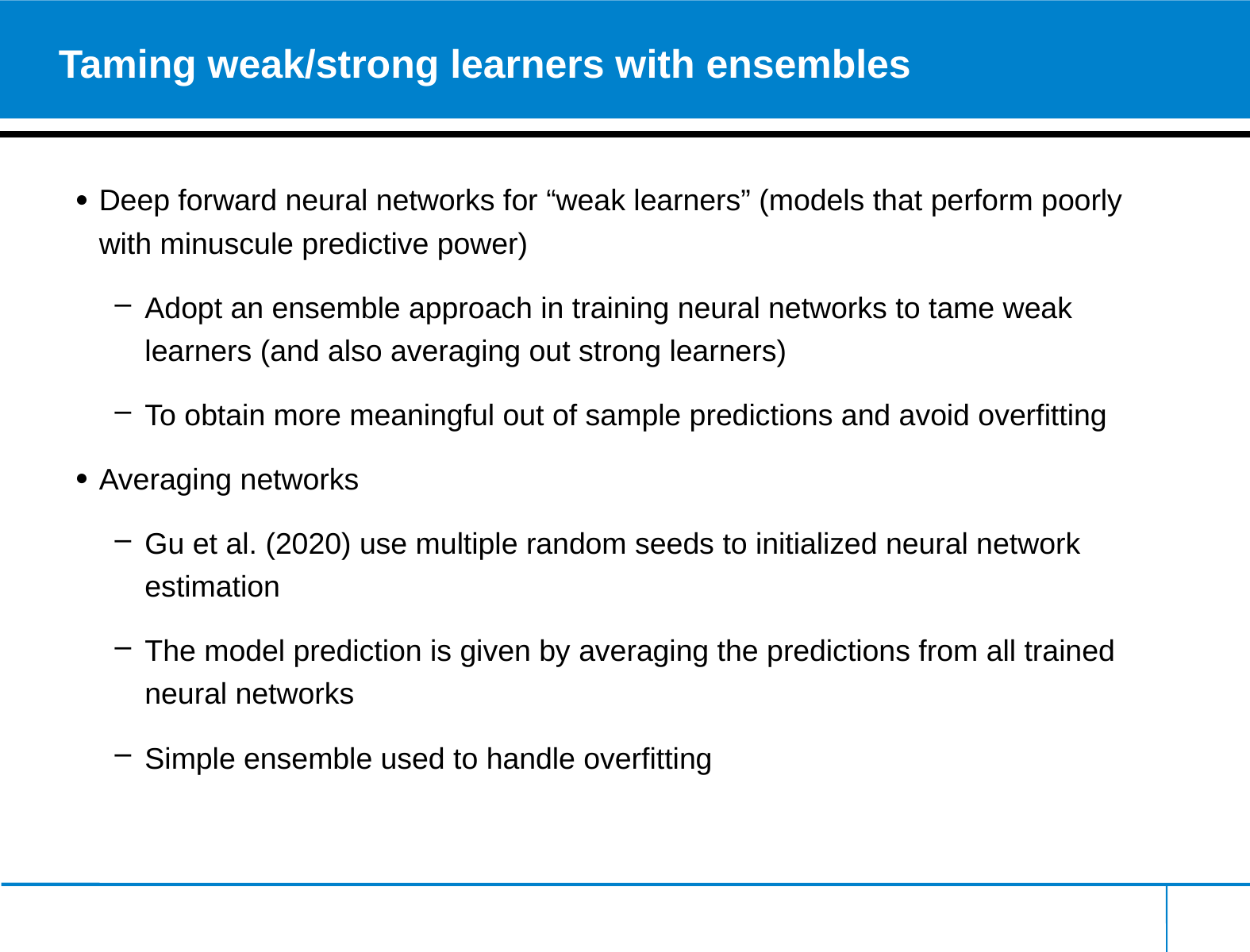

# Taming weak/strong learners with ensembles
Deep forward neural networks for “weak learners” (models that perform poorly with minuscule predictive power)
Adopt an ensemble approach in training neural networks to tame weak learners (and also averaging out strong learners)
To obtain more meaningful out of sample predictions and avoid overfitting
Averaging networks
Gu et al. (2020) use multiple random seeds to initialized neural network estimation
The model prediction is given by averaging the predictions from all trained neural networks
Simple ensemble used to handle overfitting